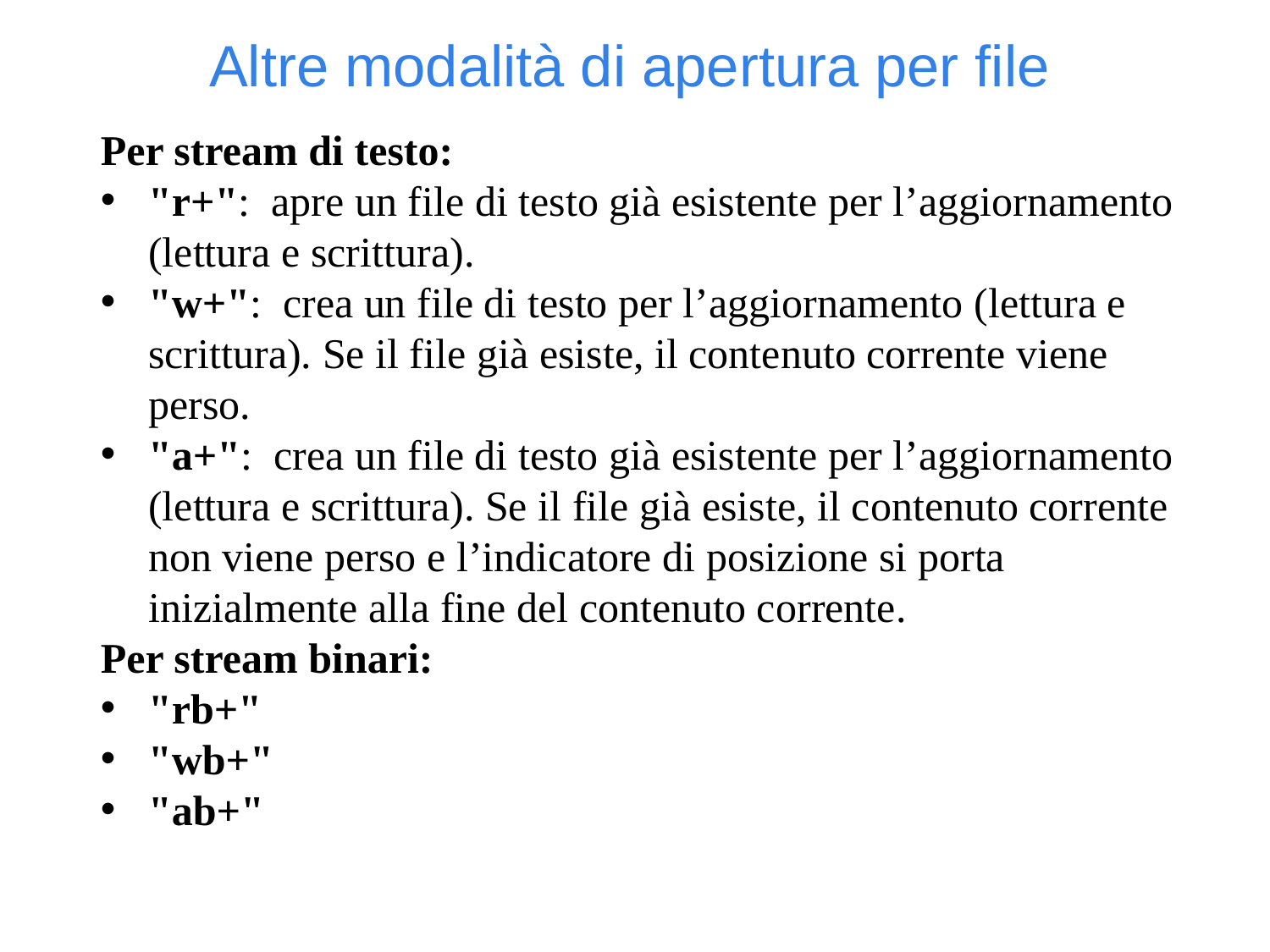

Altre modalità di apertura per file
Per stream di testo:
"r+":  apre un file di testo già esistente per l’aggiornamento (lettura e scrittura).
"w+":  crea un file di testo per l’aggiornamento (lettura e scrittura). Se il file già esiste, il contenuto corrente viene perso.
"a+":  crea un file di testo già esistente per l’aggiornamento (lettura e scrittura). Se il file già esiste, il contenuto corrente non viene perso e l’indicatore di posizione si porta inizialmente alla fine del contenuto corrente.
Per stream binari:
"rb+"
"wb+"
"ab+"